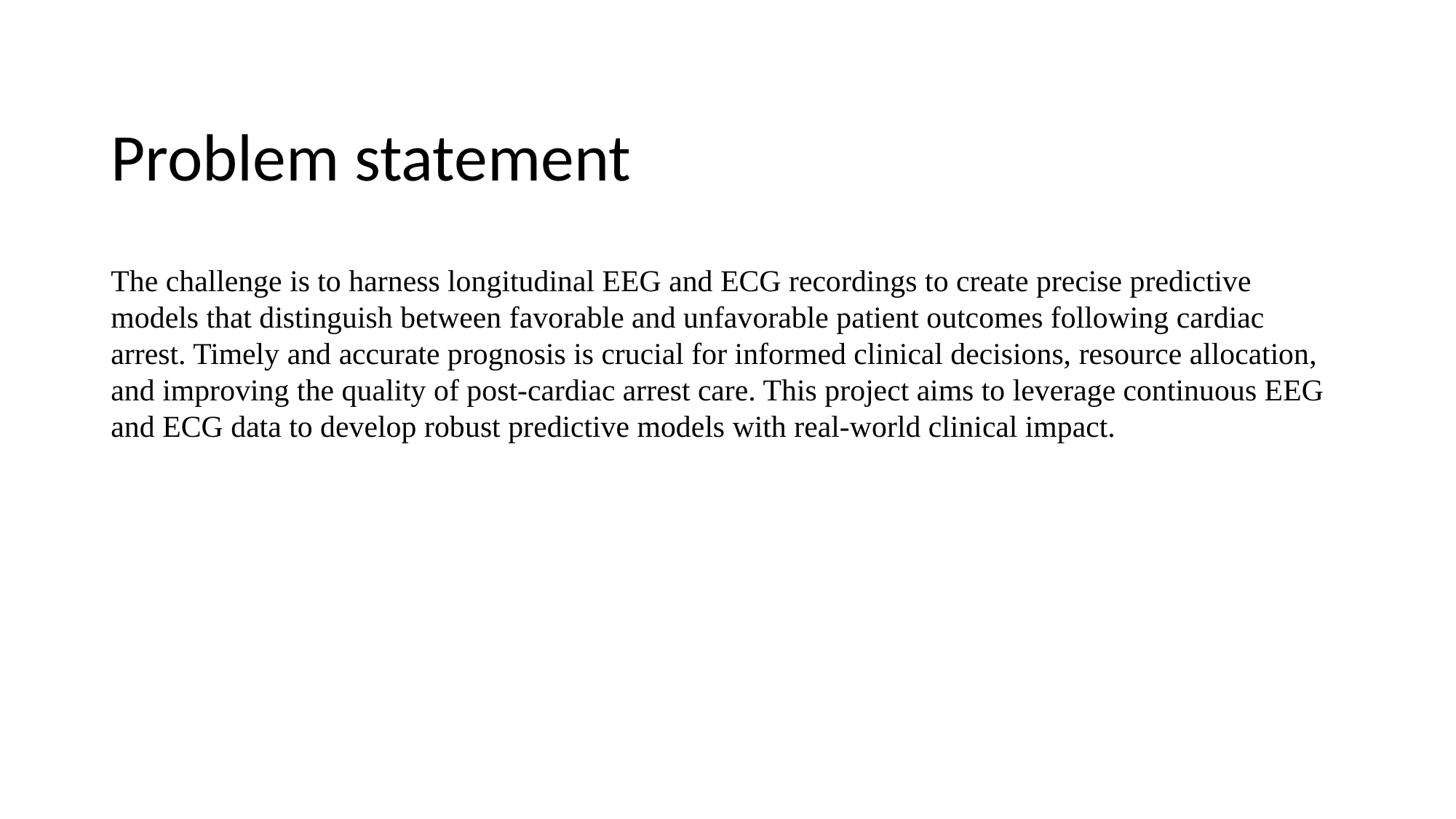

# Problem statement
The challenge is to harness longitudinal EEG and ECG recordings to create precise predictive models that distinguish between favorable and unfavorable patient outcomes following cardiac arrest. Timely and accurate prognosis is crucial for informed clinical decisions, resource allocation, and improving the quality of post-cardiac arrest care. This project aims to leverage continuous EEG and ECG data to develop robust predictive models with real-world clinical impact.